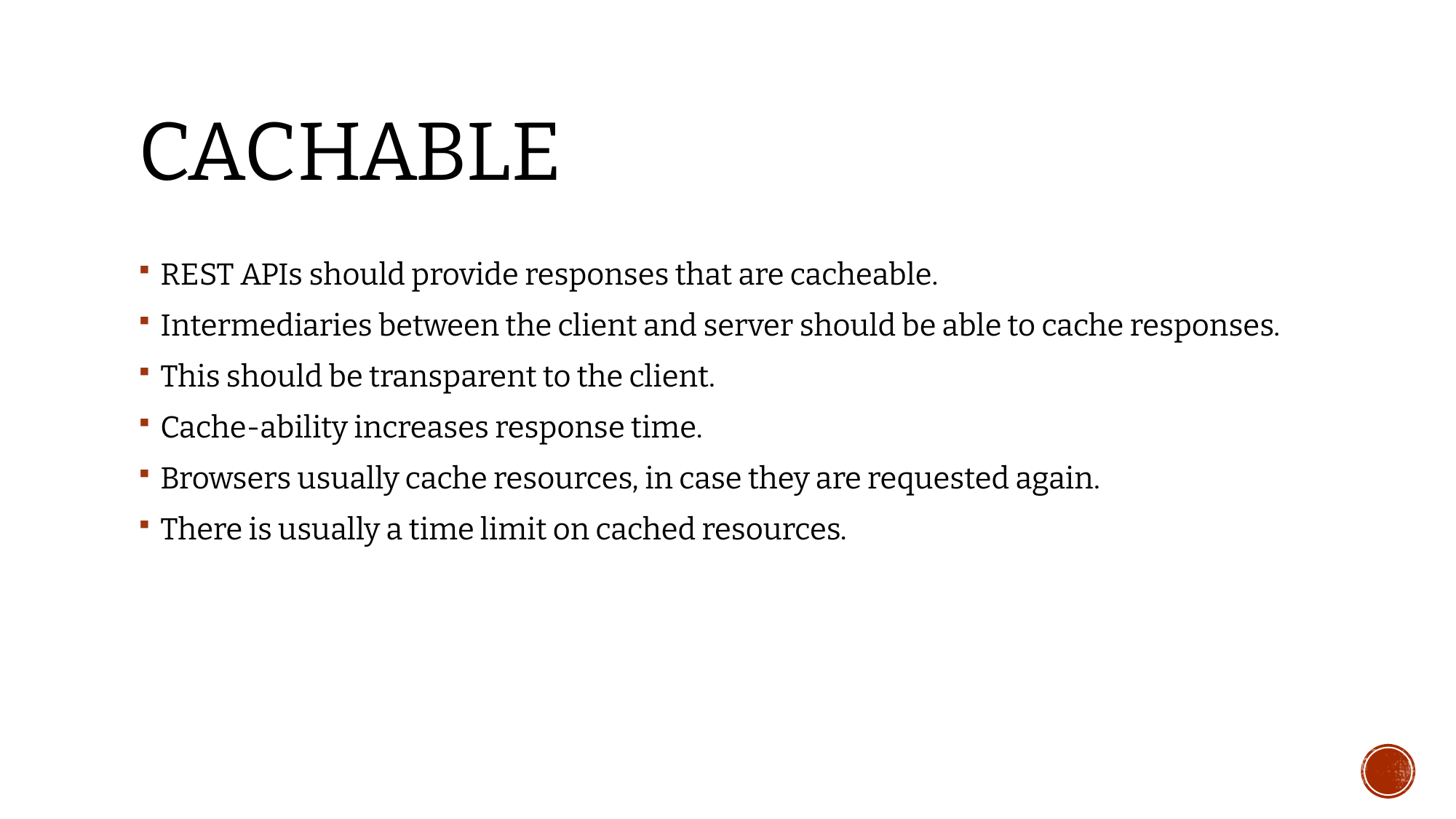

# Cachable
REST APIs should provide responses that are cacheable.
Intermediaries between the client and server should be able to cache responses.
This should be transparent to the client.
Cache-ability increases response time.
Browsers usually cache resources, in case they are requested again.
There is usually a time limit on cached resources.